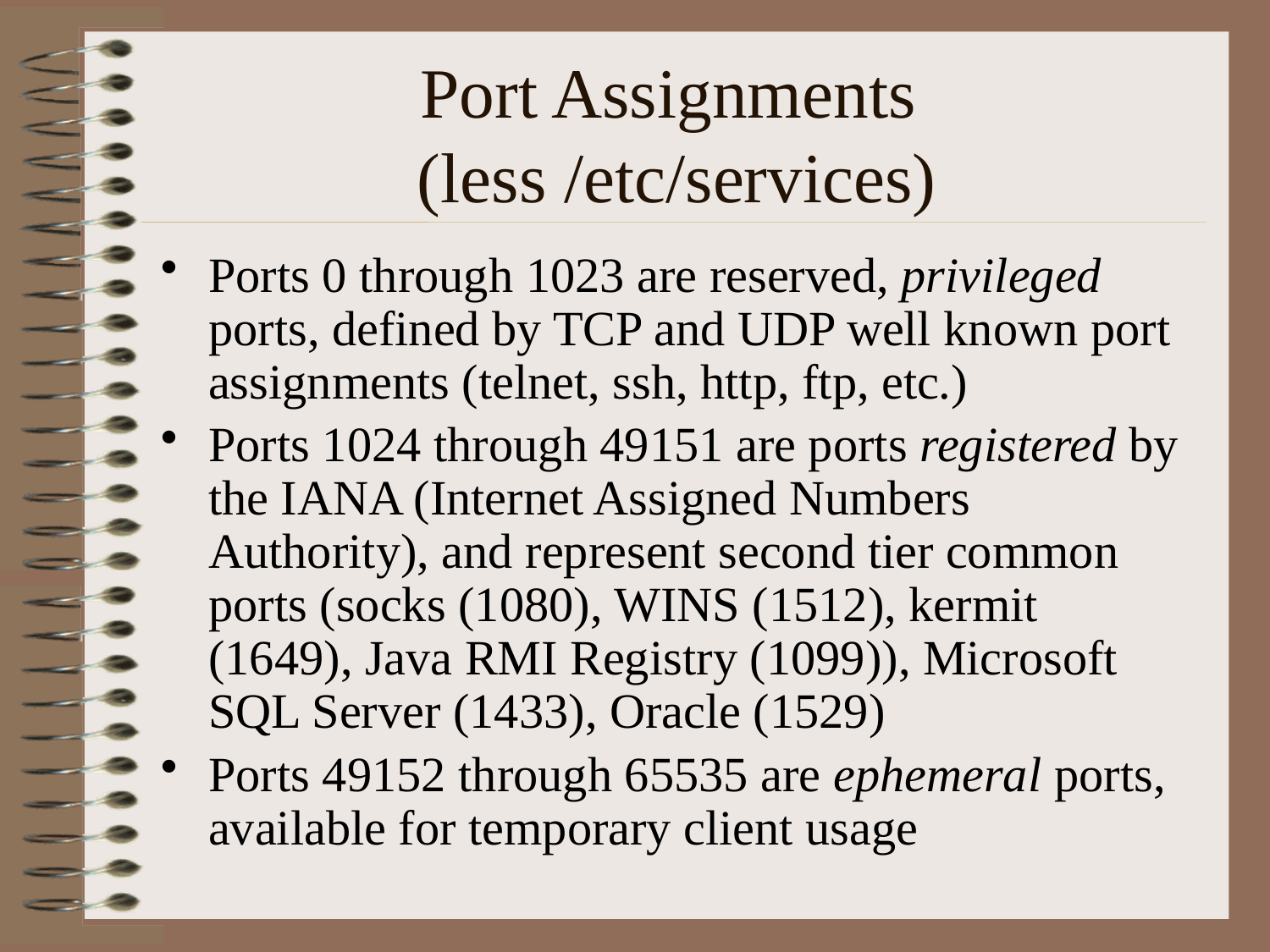

# Port Assignments (less /etc/services)
Ports 0 through 1023 are reserved, privileged ports, defined by TCP and UDP well known port assignments (telnet, ssh, http, ftp, etc.)
Ports 1024 through 49151 are ports registered by the IANA (Internet Assigned Numbers Authority), and represent second tier common ports (socks (1080), WINS (1512), kermit (1649), Java RMI Registry (1099)), Microsoft SQL Server (1433), Oracle (1529)
Ports 49152 through 65535 are ephemeral ports, available for temporary client usage